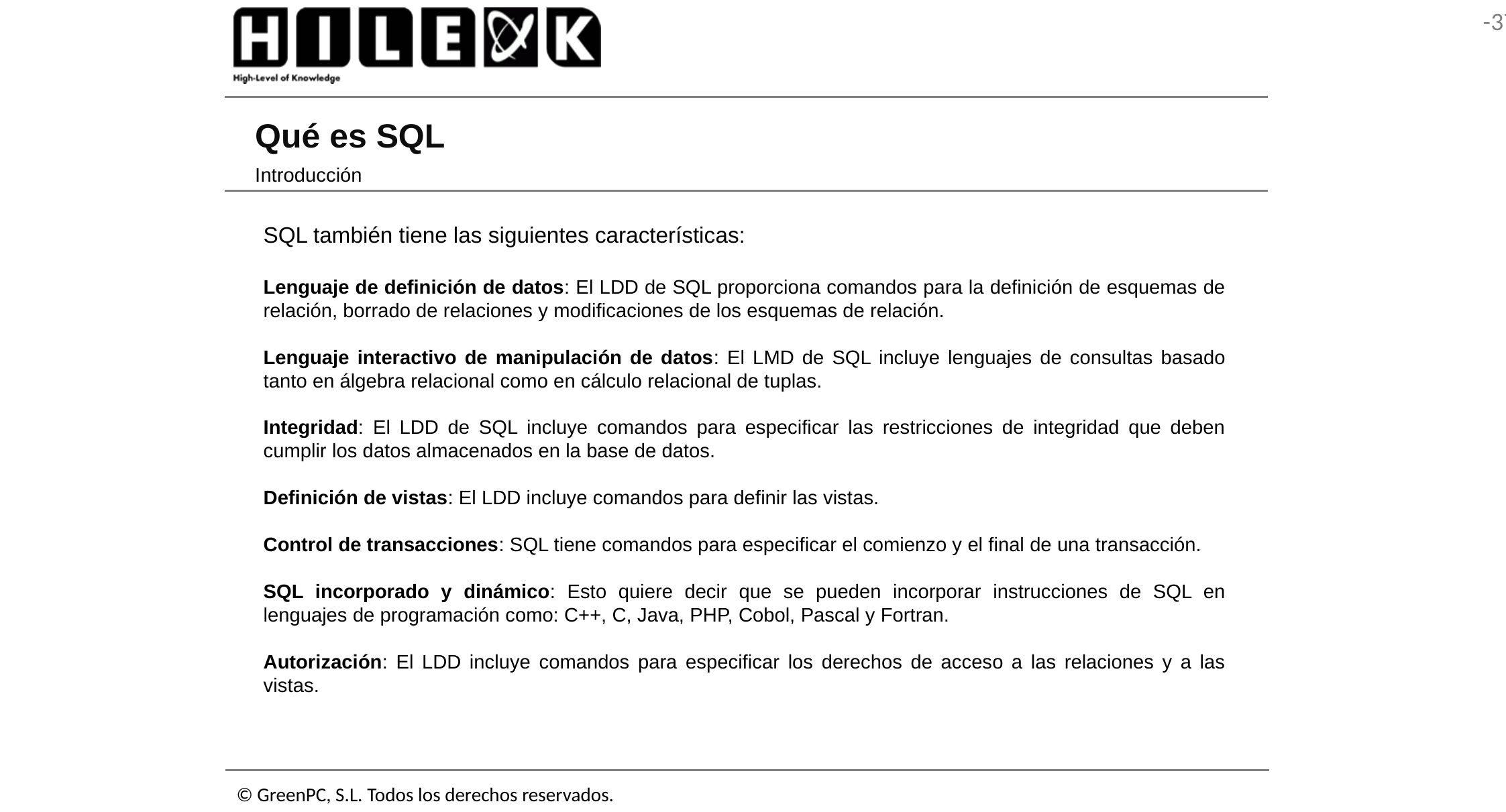

# Qué es SQL
Introducción
SQL también tiene las siguientes características:

Lenguaje de definición de datos: El LDD de SQL proporciona comandos para la definición de esquemas de relación, borrado de relaciones y modificaciones de los esquemas de relación.

Lenguaje interactivo de manipulación de datos: El LMD de SQL incluye lenguajes de consultas basado tanto en álgebra relacional como en cálculo relacional de tuplas.

Integridad: El LDD de SQL incluye comandos para especificar las restricciones de integridad que deben cumplir los datos almacenados en la base de datos.

Definición de vistas: El LDD incluye comandos para definir las vistas.

Control de transacciones: SQL tiene comandos para especificar el comienzo y el final de una transacción.

SQL incorporado y dinámico: Esto quiere decir que se pueden incorporar instrucciones de SQL en lenguajes de programación como: C++, C, Java, PHP, Cobol, Pascal y Fortran.

Autorización: El LDD incluye comandos para especificar los derechos de acceso a las relaciones y a las vistas.